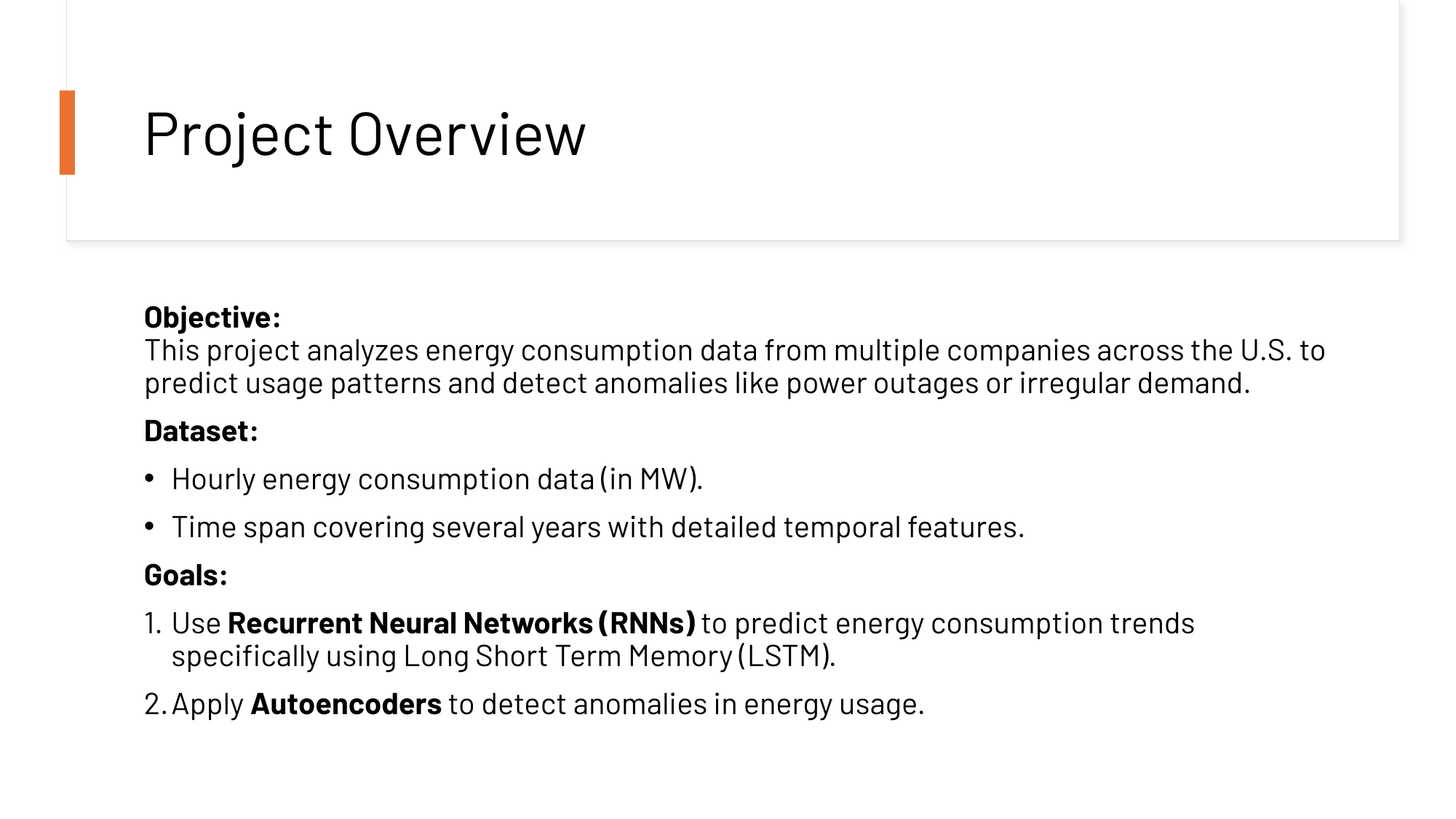

# Project Overview

Objective:
This project analyzes energy consumption data from multiple companies across the U.S. to predict usage patterns and detect anomalies like power outages or irregular demand.
Dataset:
Hourly energy consumption data (in MW).
Time span covering several years with detailed temporal features.
Goals:
Use Recurrent Neural Networks (RNNs) to predict energy consumption trends specifically using Long Short Term Memory (LSTM).
Apply Autoencoders to detect anomalies in energy usage.